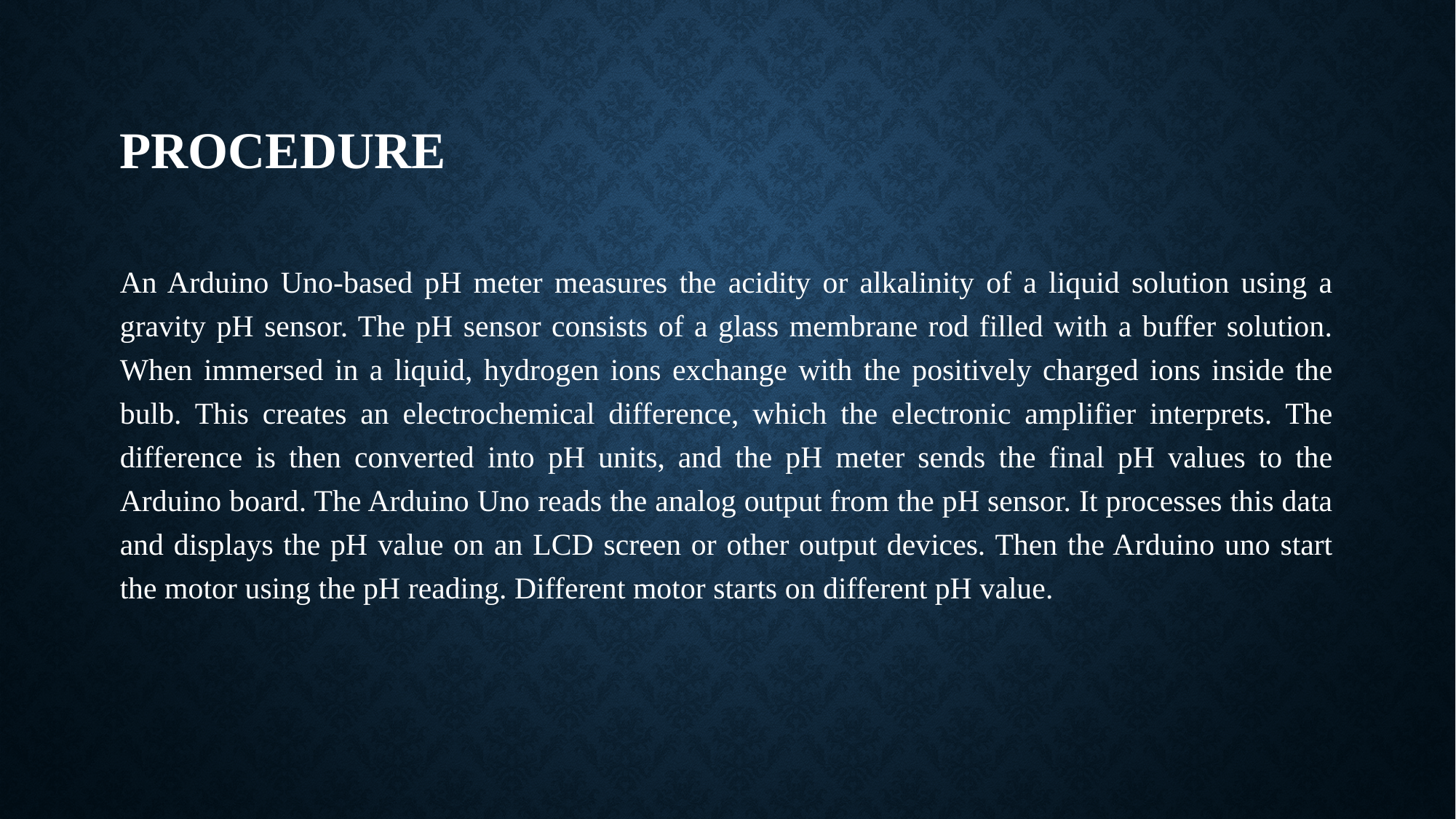

# Procedure
An Arduino Uno-based pH meter measures the acidity or alkalinity of a liquid solution using a gravity pH sensor. The pH sensor consists of a glass membrane rod filled with a buffer solution. When immersed in a liquid, hydrogen ions exchange with the positively charged ions inside the bulb. This creates an electrochemical difference, which the electronic amplifier interprets. The difference is then converted into pH units, and the pH meter sends the final pH values to the Arduino board. The Arduino Uno reads the analog output from the pH sensor. It processes this data and displays the pH value on an LCD screen or other output devices. Then the Arduino uno start the motor using the pH reading. Different motor starts on different pH value.